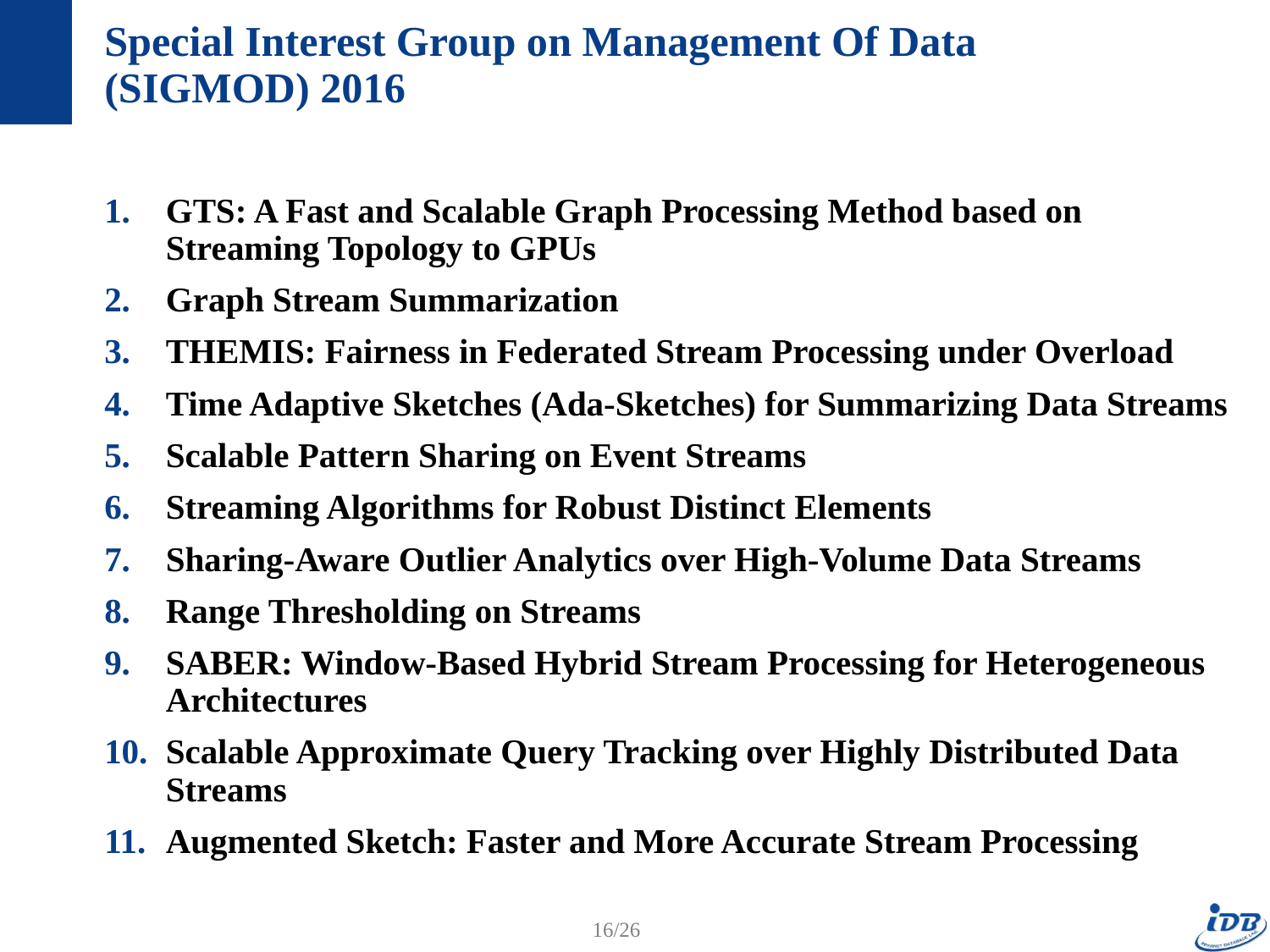

# Special Interest Group on Management Of Data (SIGMOD) 2016
GTS: A Fast and Scalable Graph Processing Method based on Streaming Topology to GPUs
Graph Stream Summarization
THEMIS: Fairness in Federated Stream Processing under Overload
Time Adaptive Sketches (Ada-Sketches) for Summarizing Data Streams
Scalable Pattern Sharing on Event Streams
Streaming Algorithms for Robust Distinct Elements
Sharing-Aware Outlier Analytics over High-Volume Data Streams
Range Thresholding on Streams
SABER: Window-Based Hybrid Stream Processing for Heterogeneous Architectures
Scalable Approximate Query Tracking over Highly Distributed Data Streams
Augmented Sketch: Faster and More Accurate Stream Processing